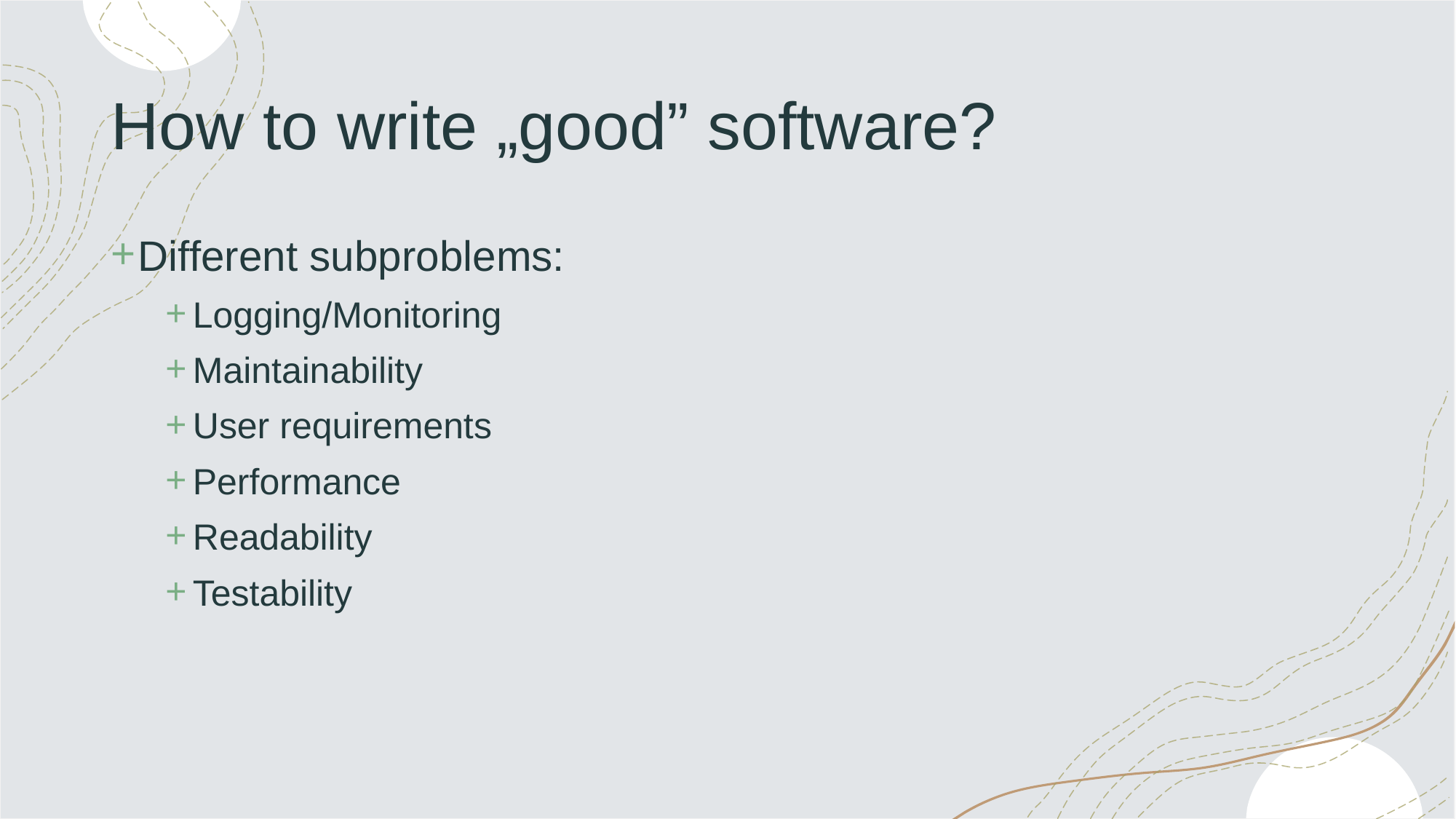

# How to write „good” software?
Different subproblems:
Logging/Monitoring
Maintainability
User requirements
Performance
Readability
Testability